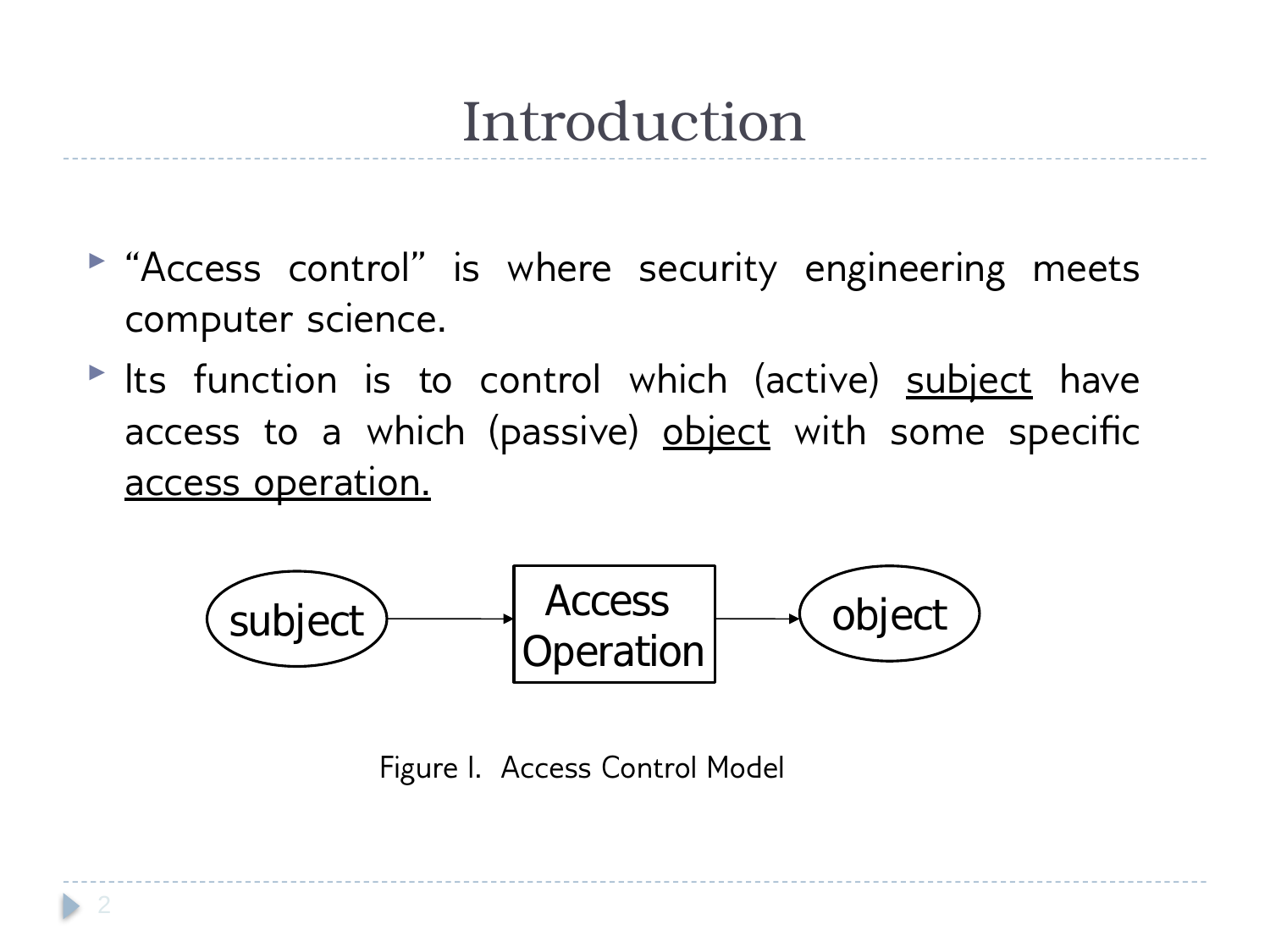

# Introduction
“Access control” is where security engineering meets computer science.
Its function is to control which (active) subject have access to a which (passive) object with some specific access operation.

Access
Operation
object
subject

Figure I.  Access Control Model
2